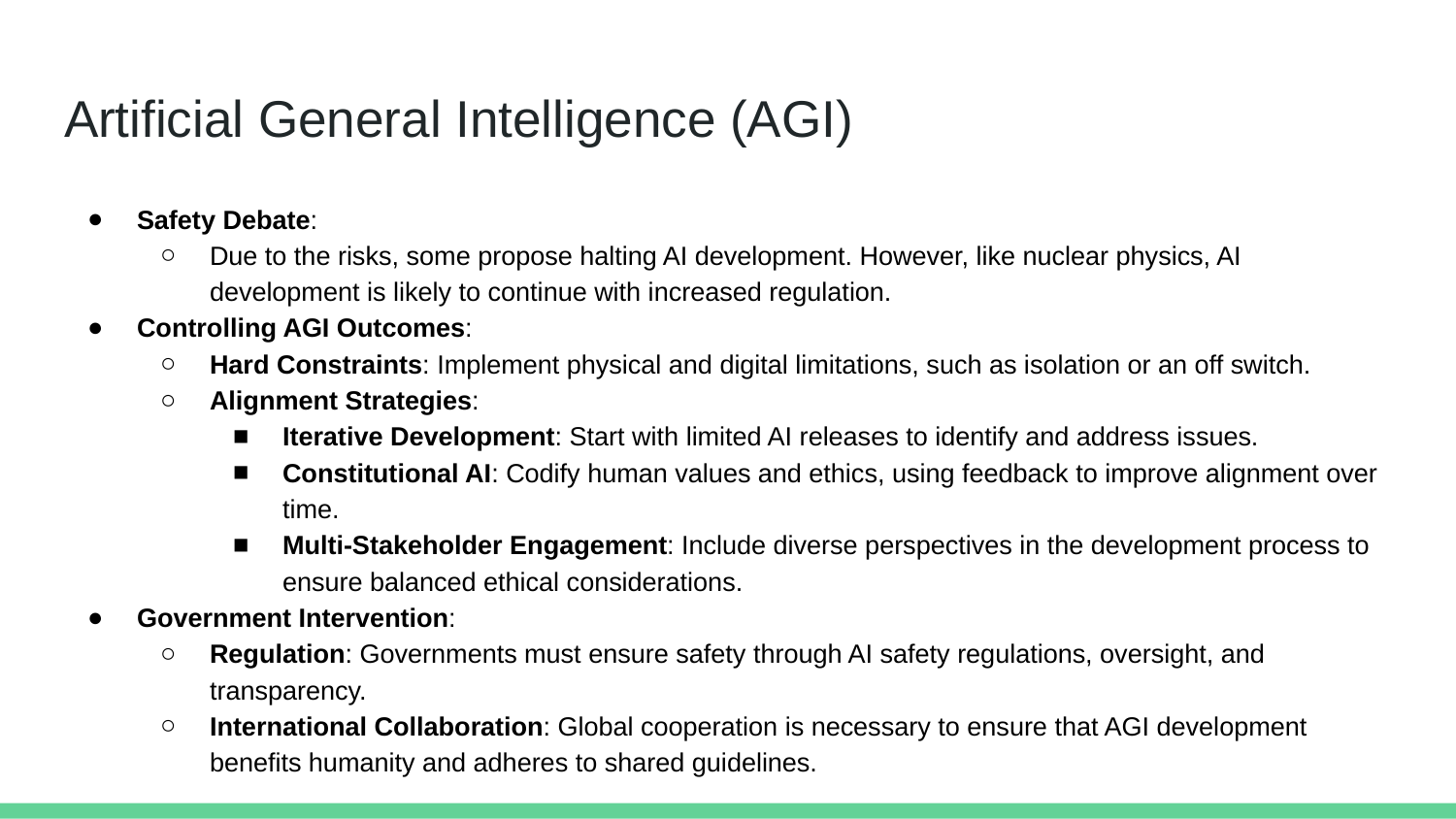

# Artificial General Intelligence (AGI)
Safety Debate:
Due to the risks, some propose halting AI development. However, like nuclear physics, AI development is likely to continue with increased regulation.
Controlling AGI Outcomes:
Hard Constraints: Implement physical and digital limitations, such as isolation or an off switch.
Alignment Strategies:
Iterative Development: Start with limited AI releases to identify and address issues.
Constitutional AI: Codify human values and ethics, using feedback to improve alignment over time.
Multi-Stakeholder Engagement: Include diverse perspectives in the development process to ensure balanced ethical considerations.
Government Intervention:
Regulation: Governments must ensure safety through AI safety regulations, oversight, and transparency.
International Collaboration: Global cooperation is necessary to ensure that AGI development benefits humanity and adheres to shared guidelines.